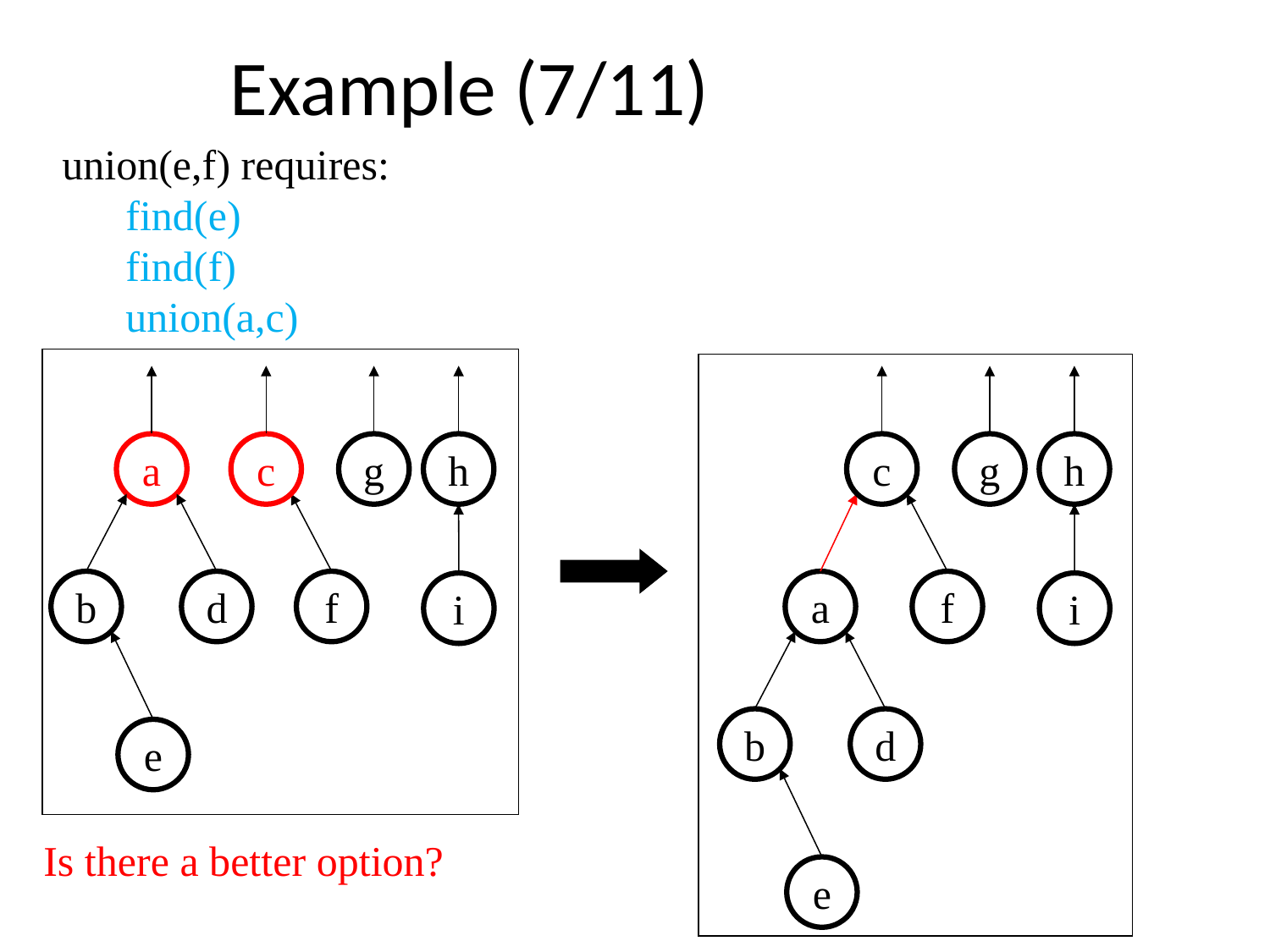

# Example (7/11)
union(e,f) requires:
find(e)
find(f)
union(a,c)

a
c
g
h
c
g
h

b
d
f
a
f
i
i
b
d
e
Is there a better option?
e